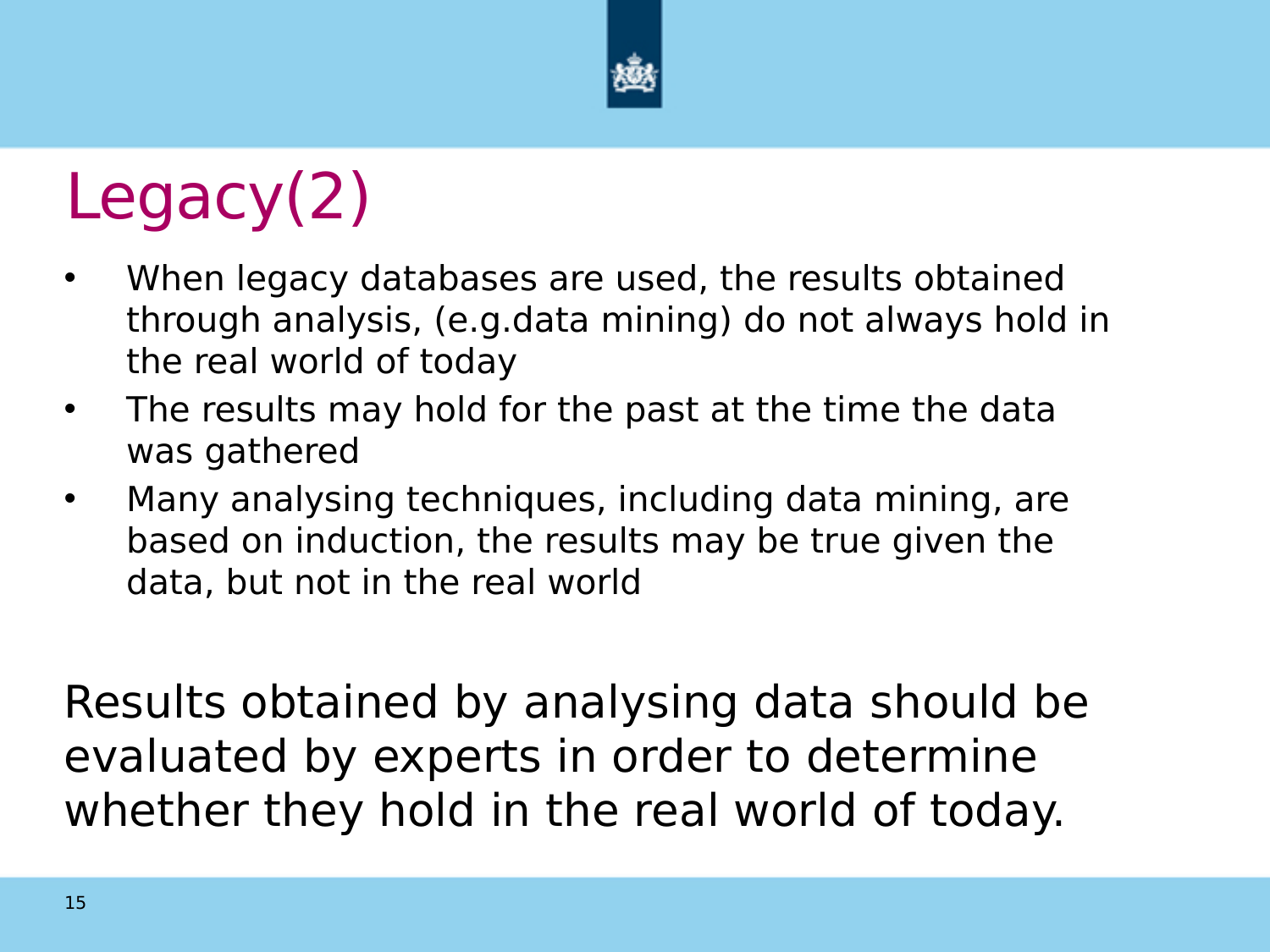

# Legacy(2)
When legacy databases are used, the results obtained through analysis, (e.g.data mining) do not always hold in the real world of today
The results may hold for the past at the time the data was gathered
Many analysing techniques, including data mining, are based on induction, the results may be true given the data, but not in the real world

Results obtained by analysing data should be evaluated by experts in order to determine whether they hold in the real world of today.

15